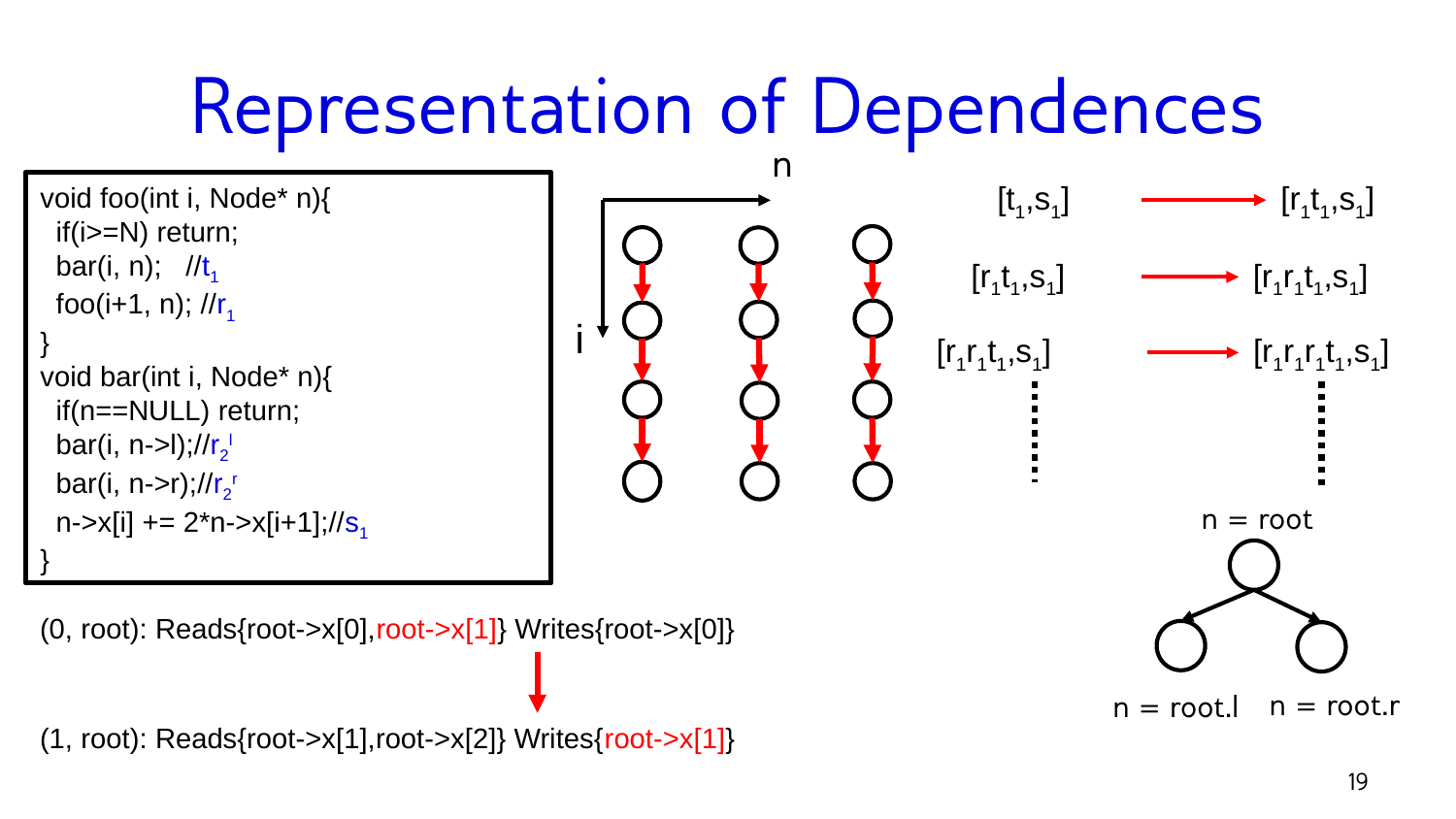

# Representation of Dependences
n
i

[t1,s1]
[r1t1,s1]
void foo(int i, Node* n){
  if(i>=N) return;
  bar(i, n);   //t1
  foo(i+1, n); //r1
}
void bar(int i, Node* n){
  if(n==NULL) return;
  bar(i, n->l);//r2l
  bar(i, n->r);//r2r
  n->x[i] += 2*n->x[i+1];//s1
}

[r1t1,s1]
[r1r1t1,s1]

[r1r1t1,s1]
[r1r1r1t1,s1]
n = root

n = root.r
n = root.l
(0, root): Reads{root->x[0],root->x[1]} Writes{root->x[0]}
(1, root): Reads{root->x[1],root->x[2]} Writes{root->x[1]}
19